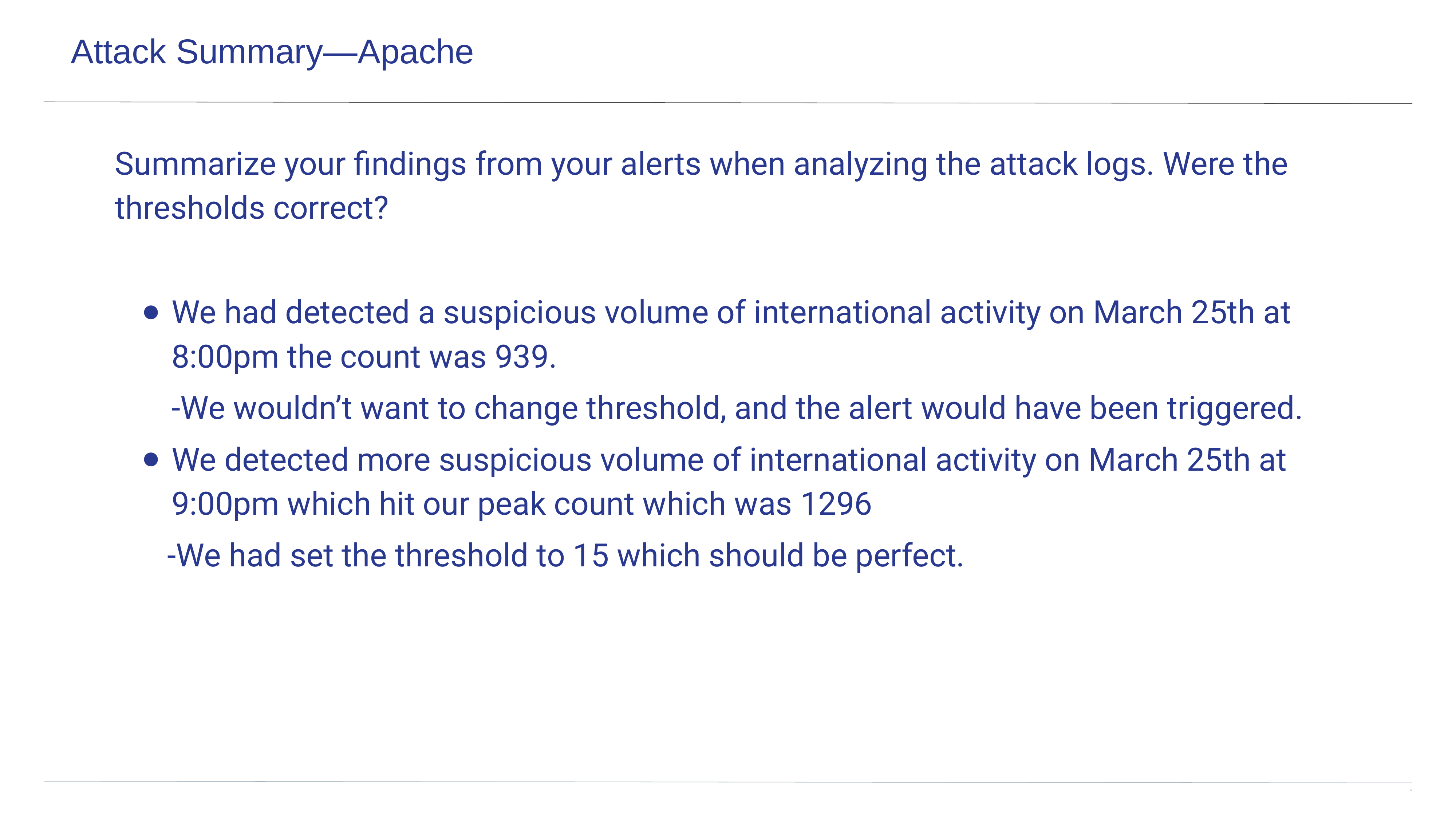

# Attack Summary—Apache
Summarize your findings from your alerts when analyzing the attack logs. Were the thresholds correct?

We had detected a suspicious volume of international activity on March 25th at 8:00pm the count was 939.
-We wouldn’t want to change threshold, and the alert would have been triggered.
We detected more suspicious volume of international activity on March 25th at 9:00pm which hit our peak count which was 1296
 		-We had set the threshold to 15 which should be perfect.

35